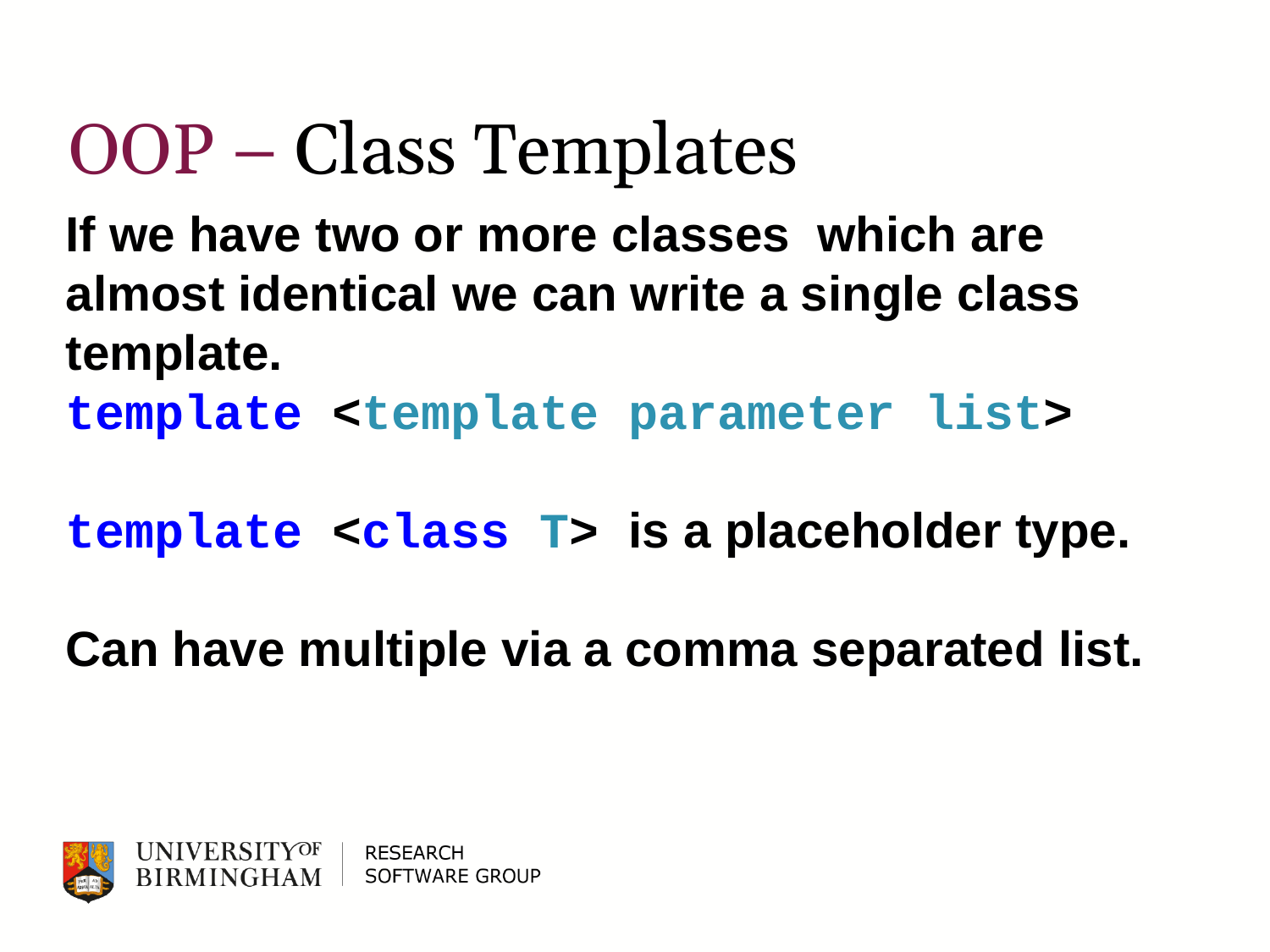

# OOP – Class Templates
If we have two or more classes  which are almost identical we can write a single class template.
template <template parameter list>

template <class T> is a placeholder type.

Can have multiple via a comma separated list.